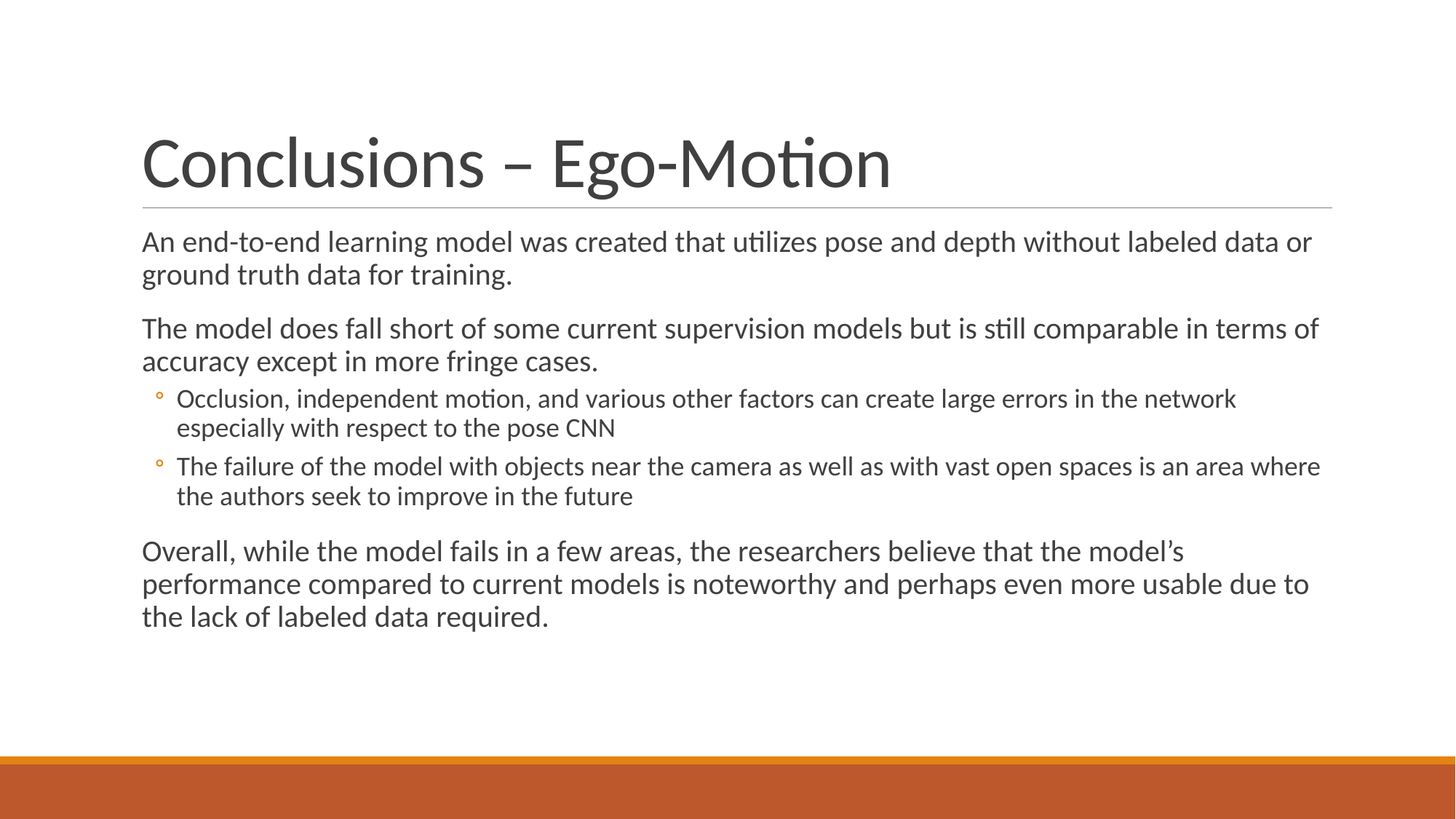

# Conclusions – Ego-Motion
An end-to-end learning model was created that utilizes pose and depth without labeled data or ground truth data for training.
The model does fall short of some current supervision models but is still comparable in terms of accuracy except in more fringe cases.
Occlusion, independent motion, and various other factors can create large errors in the network especially with respect to the pose CNN
The failure of the model with objects near the camera as well as with vast open spaces is an area where the authors seek to improve in the future
Overall, while the model fails in a few areas, the researchers believe that the model’s performance compared to current models is noteworthy and perhaps even more usable due to the lack of labeled data required.